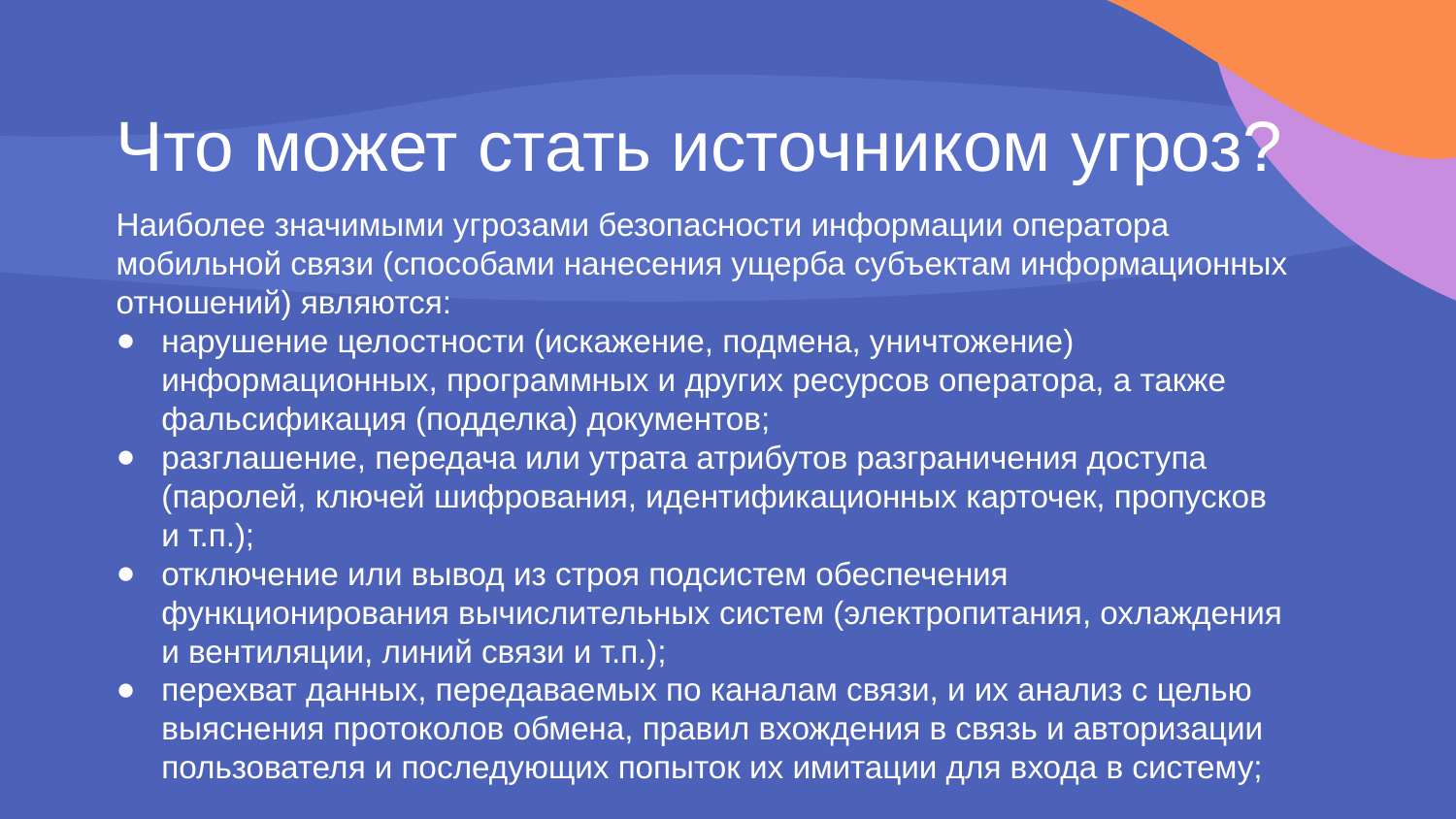

# Что может стать источником угроз?
Наиболее значимыми угрозами безопасности информации оператора мобильной связи (способами нанесения ущерба субъектам информационных отношений) являются:
нарушение целостности (искажение, подмена, уничтожение) информационных, программных и других ресурсов оператора, а также фальсификация (подделка) документов;
разглашение, передача или утрата атрибутов разграничения доступа (паролей, ключей шифрования, идентификационных карточек, пропусков и т.п.);
отключение или вывод из строя подсистем обеспечения функционирования вычислительных систем (электропитания, охлаждения и вентиляции, линий связи и т.п.);
перехват данных, передаваемых по каналам связи, и их анализ с целью выяснения протоколов обмена, правил вхождения в связь и авторизации пользователя и последующих попыток их имитации для входа в систему;